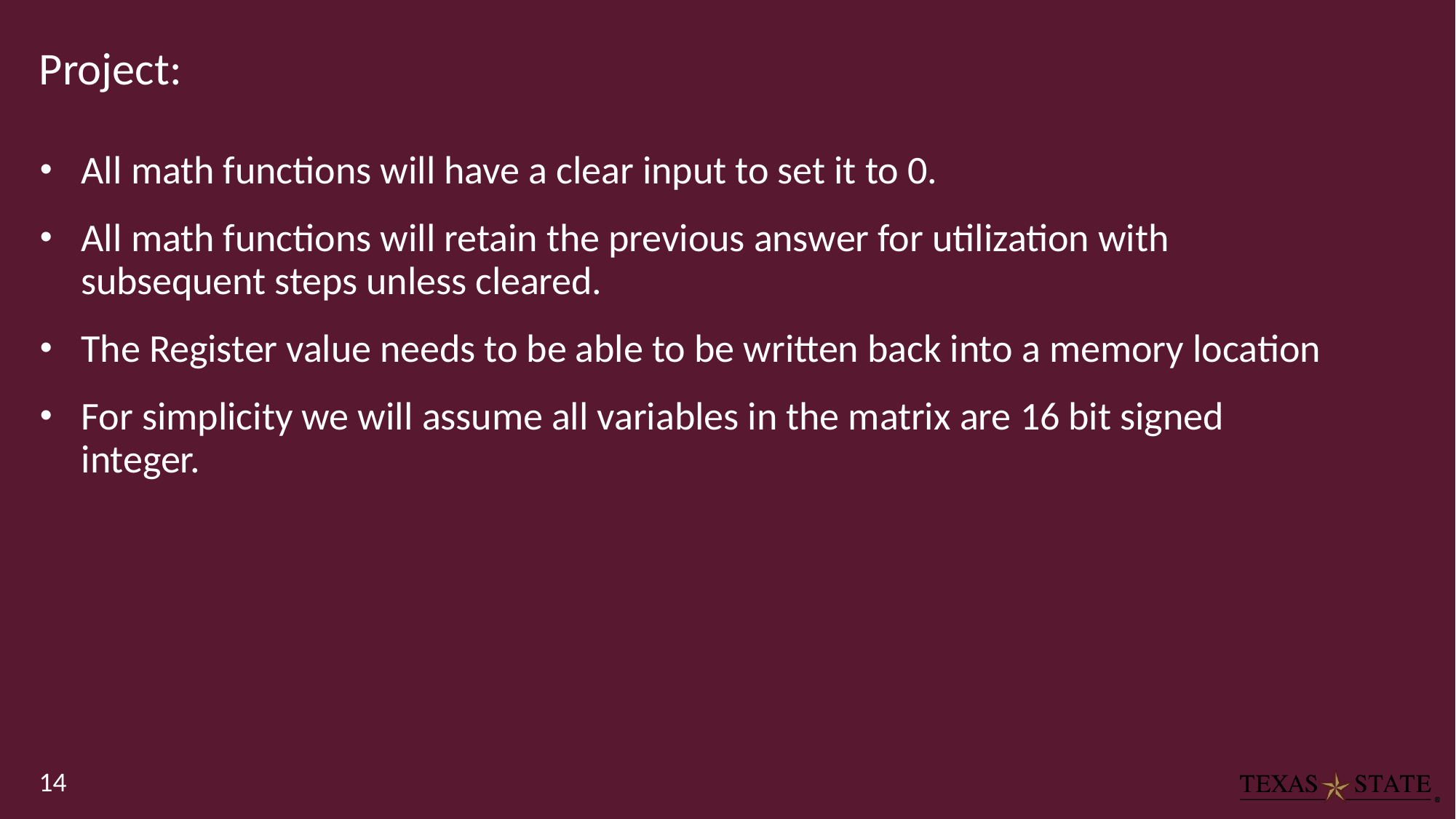

# Project:
All math functions will have a clear input to set it to 0.
All math functions will retain the previous answer for utilization with subsequent steps unless cleared.
The Register value needs to be able to be written back into a memory location
For simplicity we will assume all variables in the matrix are 16 bit signed integer.

14